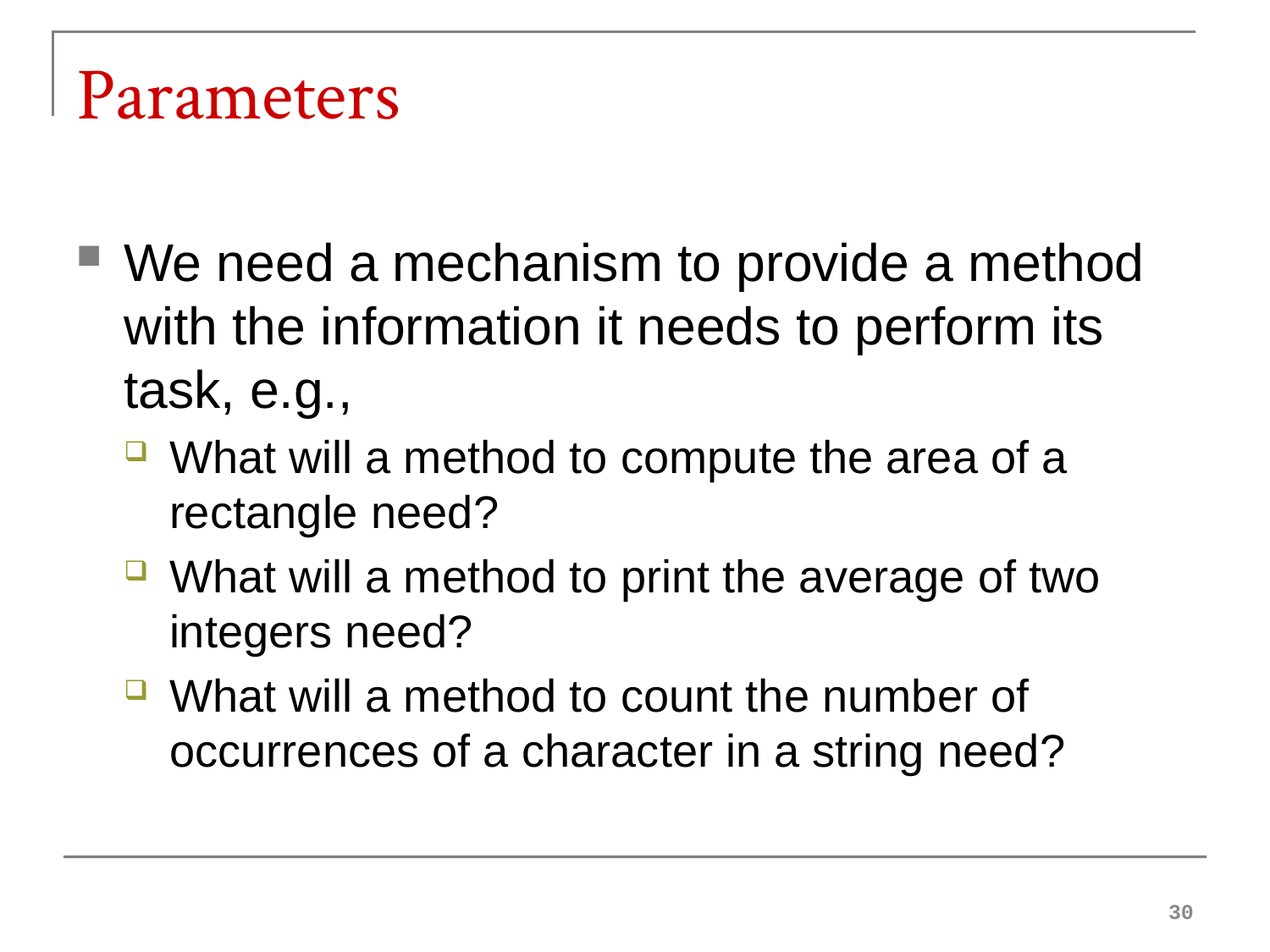

# Parameters
We need a mechanism to provide a method with the information it needs to perform its task, e.g.,
What will a method to compute the area of a rectangle need?
What will a method to print the average of two integers need?
What will a method to count the number of occurrences of a character in a string need?
30